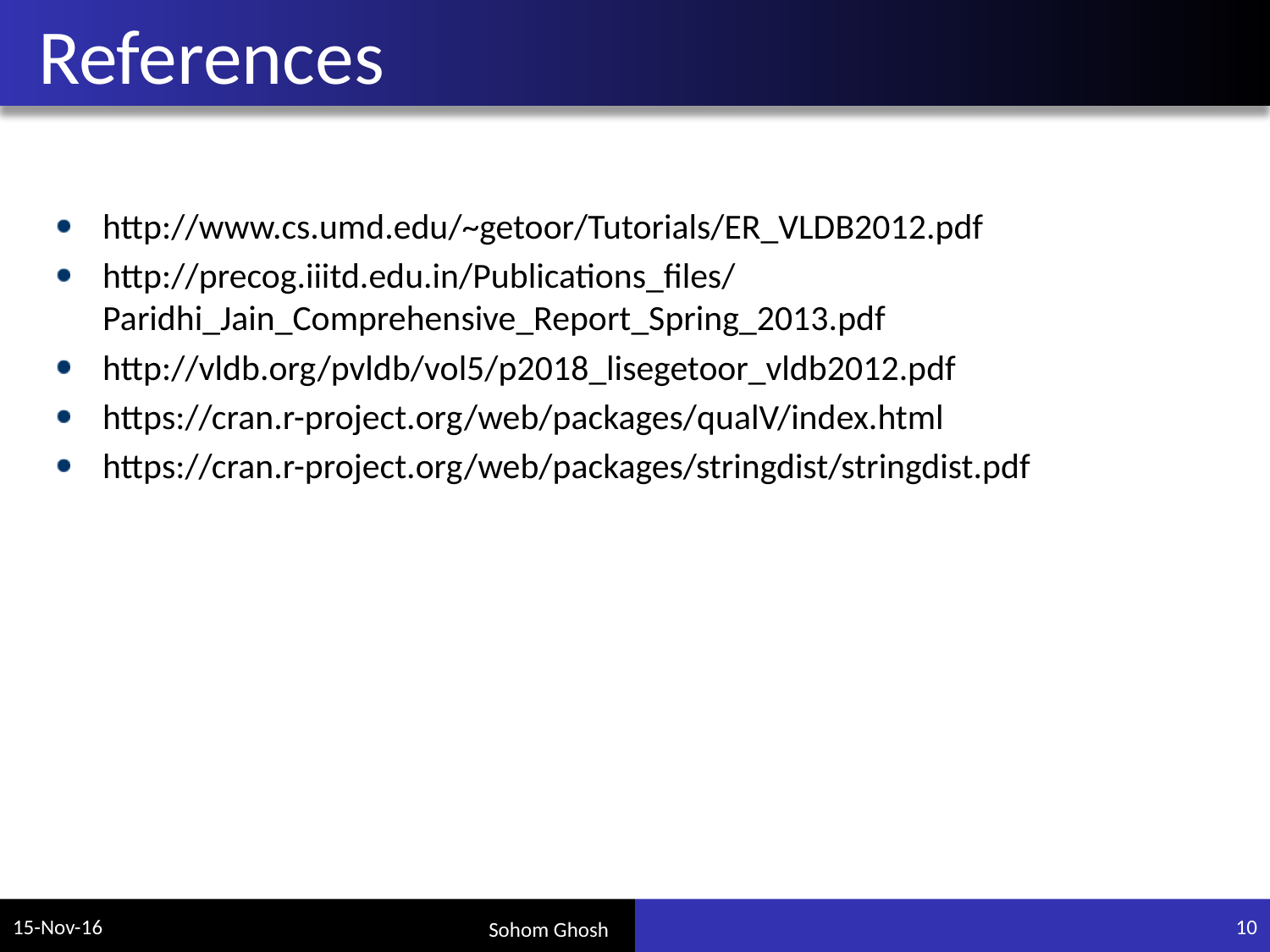

# References

http://www.cs.umd.edu/~getoor/Tutorials/ER_VLDB2012.pdf
http://precog.iiitd.edu.in/Publications_files/Paridhi_Jain_Comprehensive_Report_Spring_2013.pdf
http://vldb.org/pvldb/vol5/p2018_lisegetoor_vldb2012.pdf
https://cran.r-project.org/web/packages/qualV/index.html
https://cran.r-project.org/web/packages/stringdist/stringdist.pdf

15-Nov-16
10
Sohom Ghosh